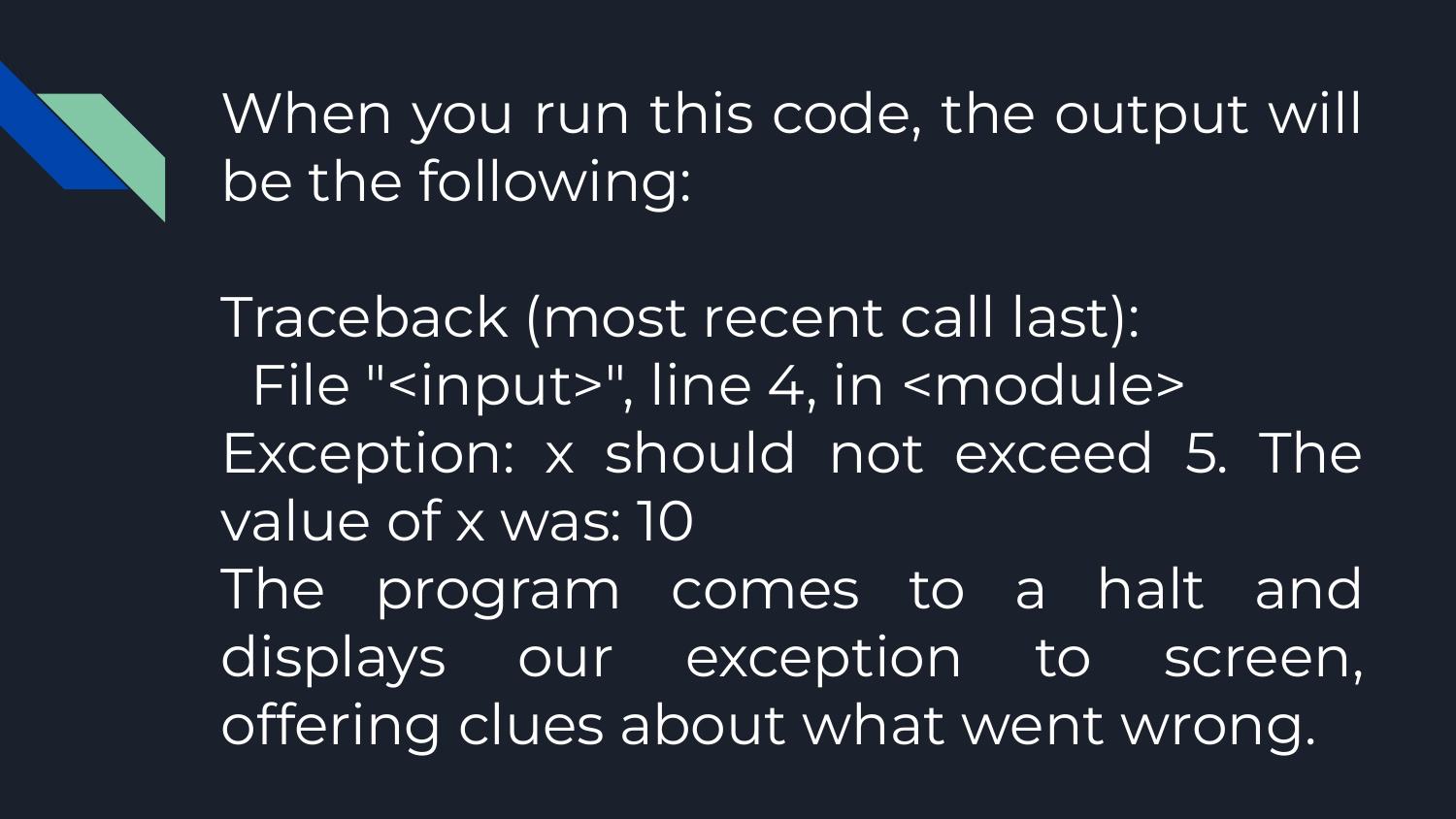

# When you run this code, the output will be the following:

Traceback (most recent call last):
  File "<input>", line 4, in <module>
Exception: x should not exceed 5. The value of x was: 10
The program comes to a halt and displays our exception to screen, offering clues about what went wrong.